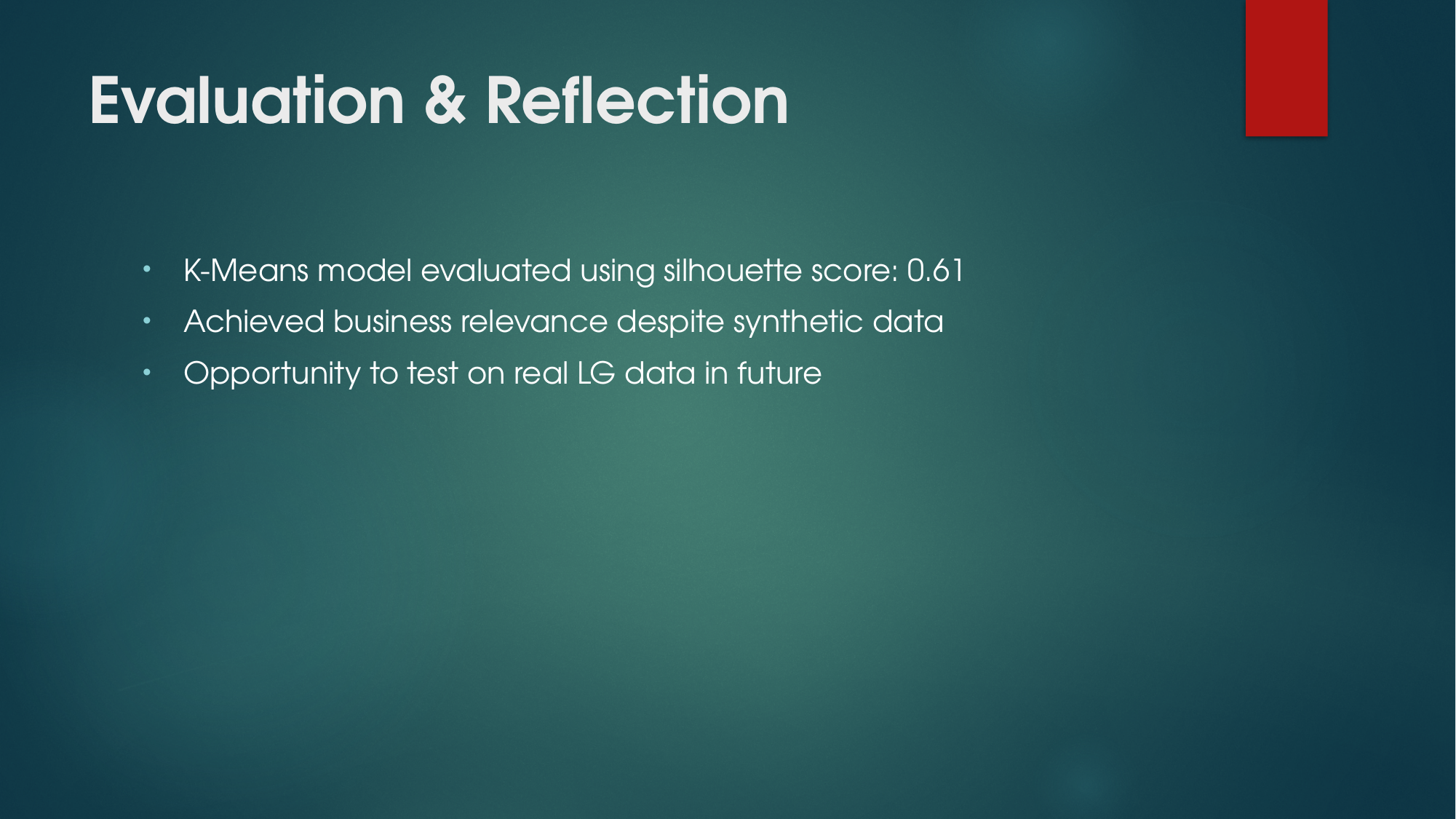

# Evaluation & Reflection
K-Means model evaluated using silhouette score: 0.61
Achieved business relevance despite synthetic data
Opportunity to test on real LG data in future